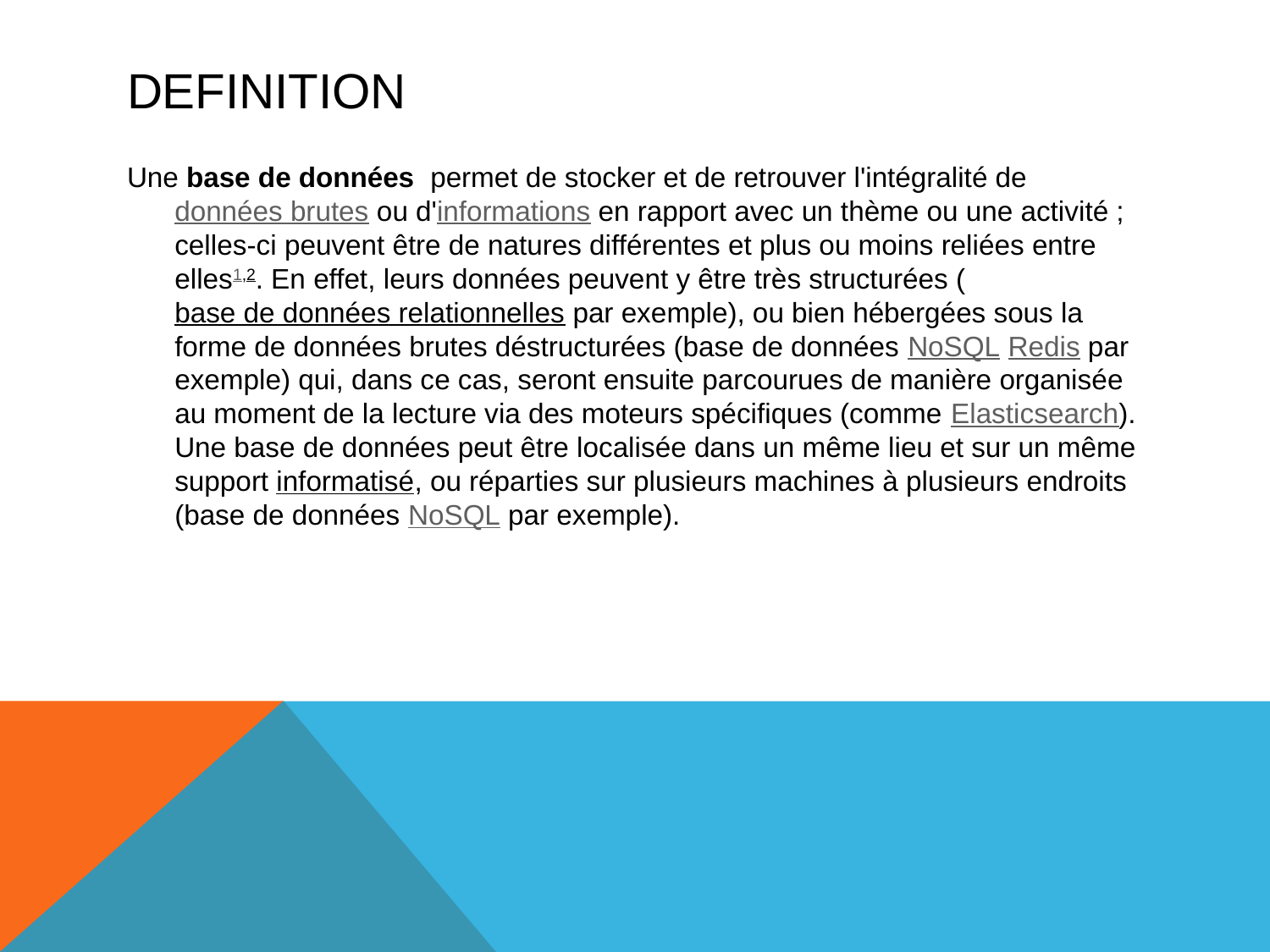

# Definition
Une base de données  permet de stocker et de retrouver l'intégralité de données brutes ou d'informations en rapport avec un thème ou une activité ; celles-ci peuvent être de natures différentes et plus ou moins reliées entre elles1,2. En effet, leurs données peuvent y être très structurées (base de données relationnelles par exemple), ou bien hébergées sous la forme de données brutes déstructurées (base de données NoSQL Redis par exemple) qui, dans ce cas, seront ensuite parcourues de manière organisée au moment de la lecture via des moteurs spécifiques (comme Elasticsearch). Une base de données peut être localisée dans un même lieu et sur un même support informatisé, ou réparties sur plusieurs machines à plusieurs endroits (base de données NoSQL par exemple).